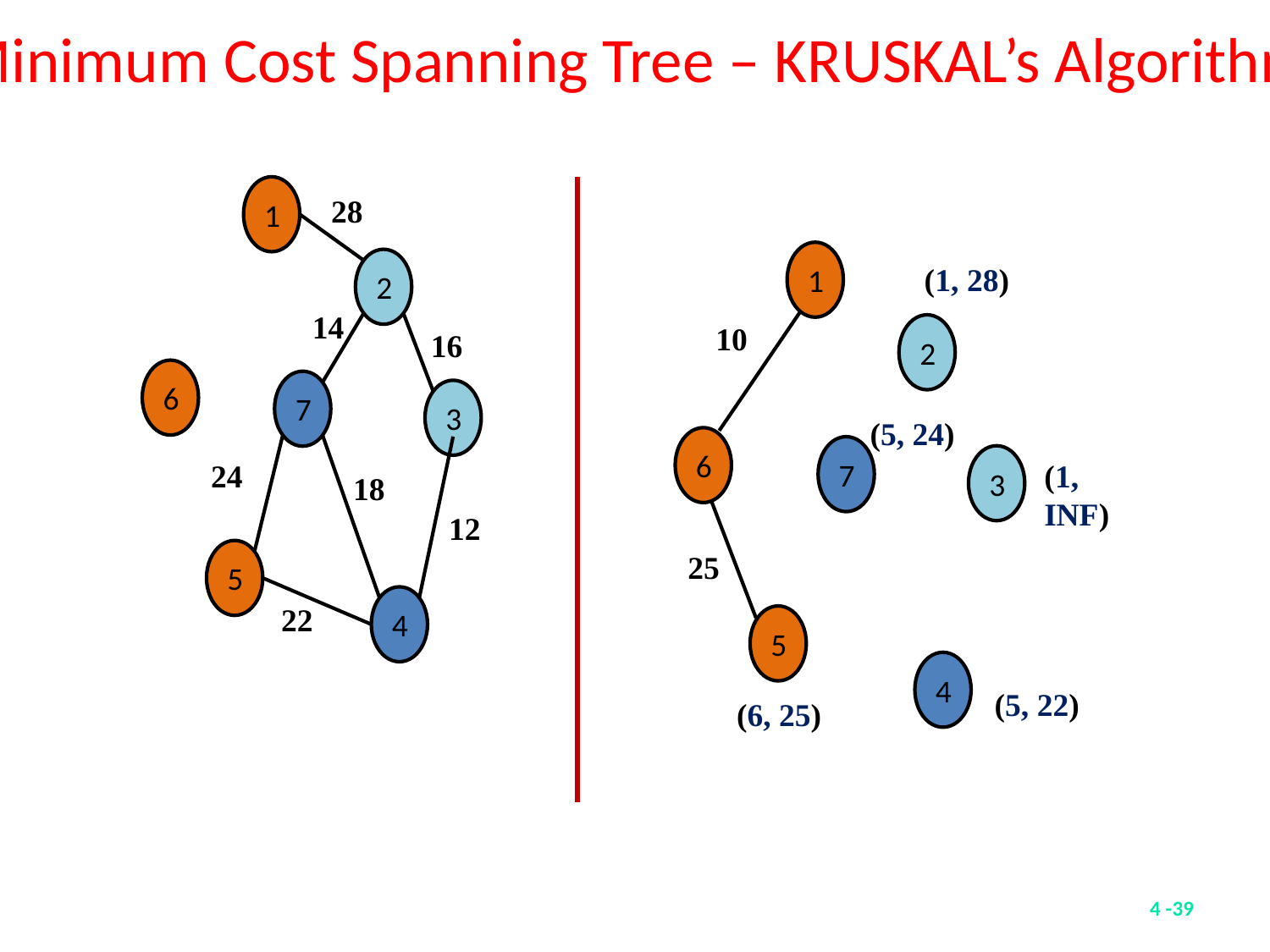

Minimum Cost Spanning Tree – KRUSKAL’s Algorithm
1
28
1
2
(1, 28)
14
10
2
16
6
7
3
(5, 24)
6
7
3
(1, INF)
24
18
12
5
25
4
22
5
4
(5, 22)
(6, 25)
4 -39